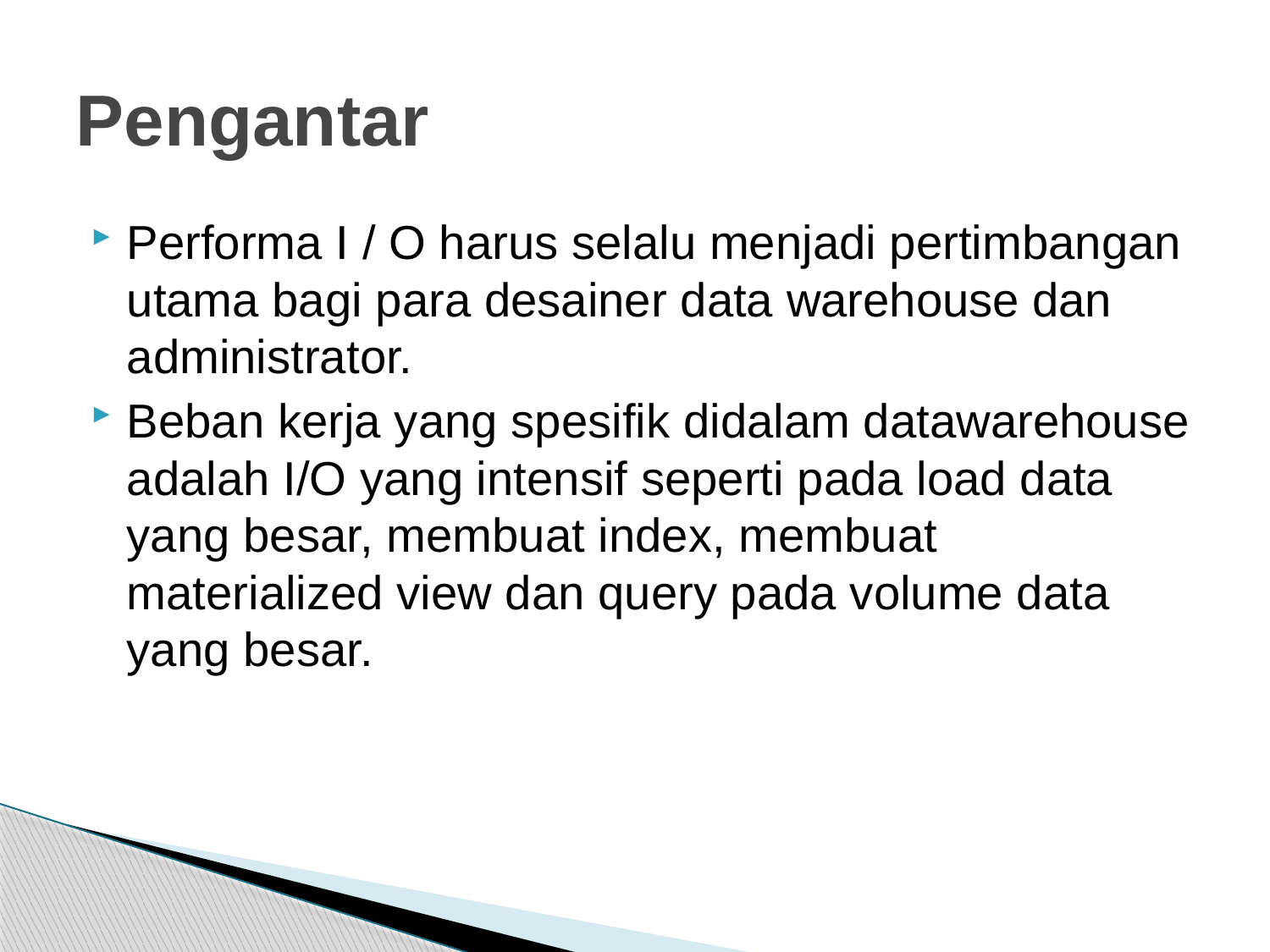

# Pengantar
Performa I / O harus selalu menjadi pertimbangan utama bagi para desainer data warehouse dan administrator.
Beban kerja yang spesifik didalam datawarehouse adalah I/O yang intensif seperti pada load data yang besar, membuat index, membuat materialized view dan query pada volume data yang besar.